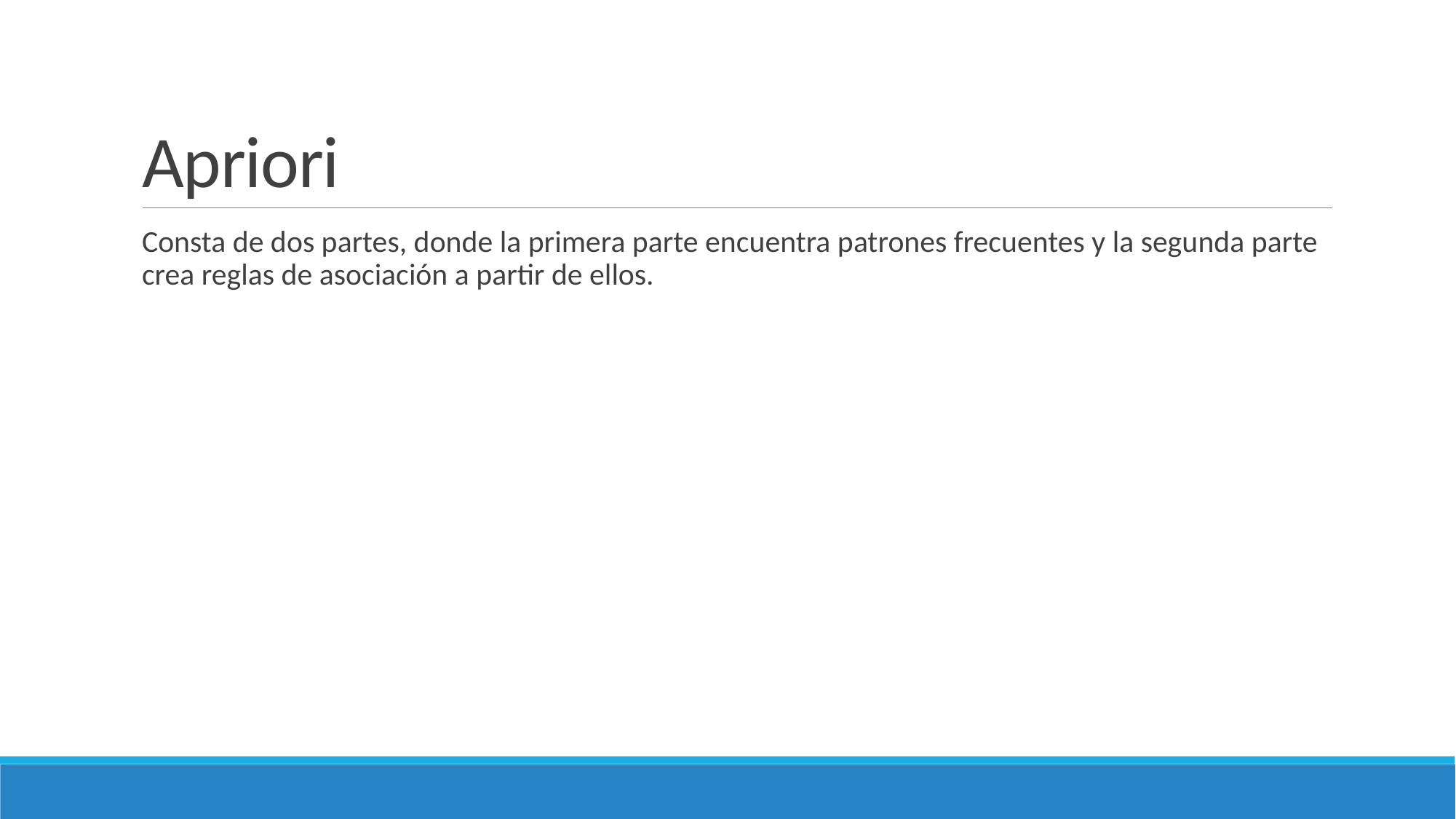

# Apriori
Consta de dos partes, donde la primera parte encuentra patrones frecuentes y la segunda parte crea reglas de asociación a partir de ellos.